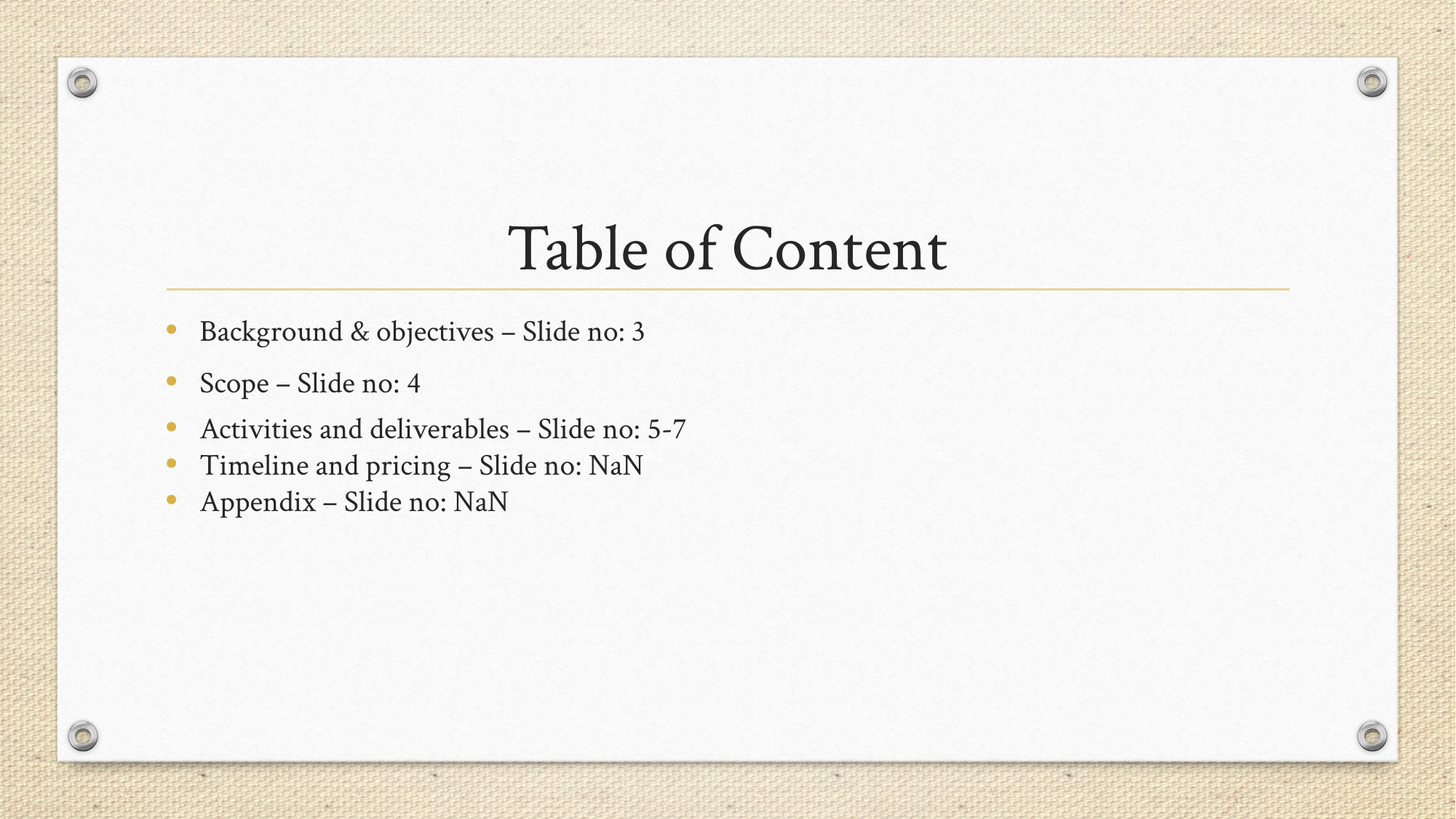

# Table of Content
Background & objectives – Slide no: 3
Scope – Slide no: 4
Activities and deliverables – Slide no: 5-7
Timeline and pricing – Slide no: NaN
Appendix – Slide no: NaN